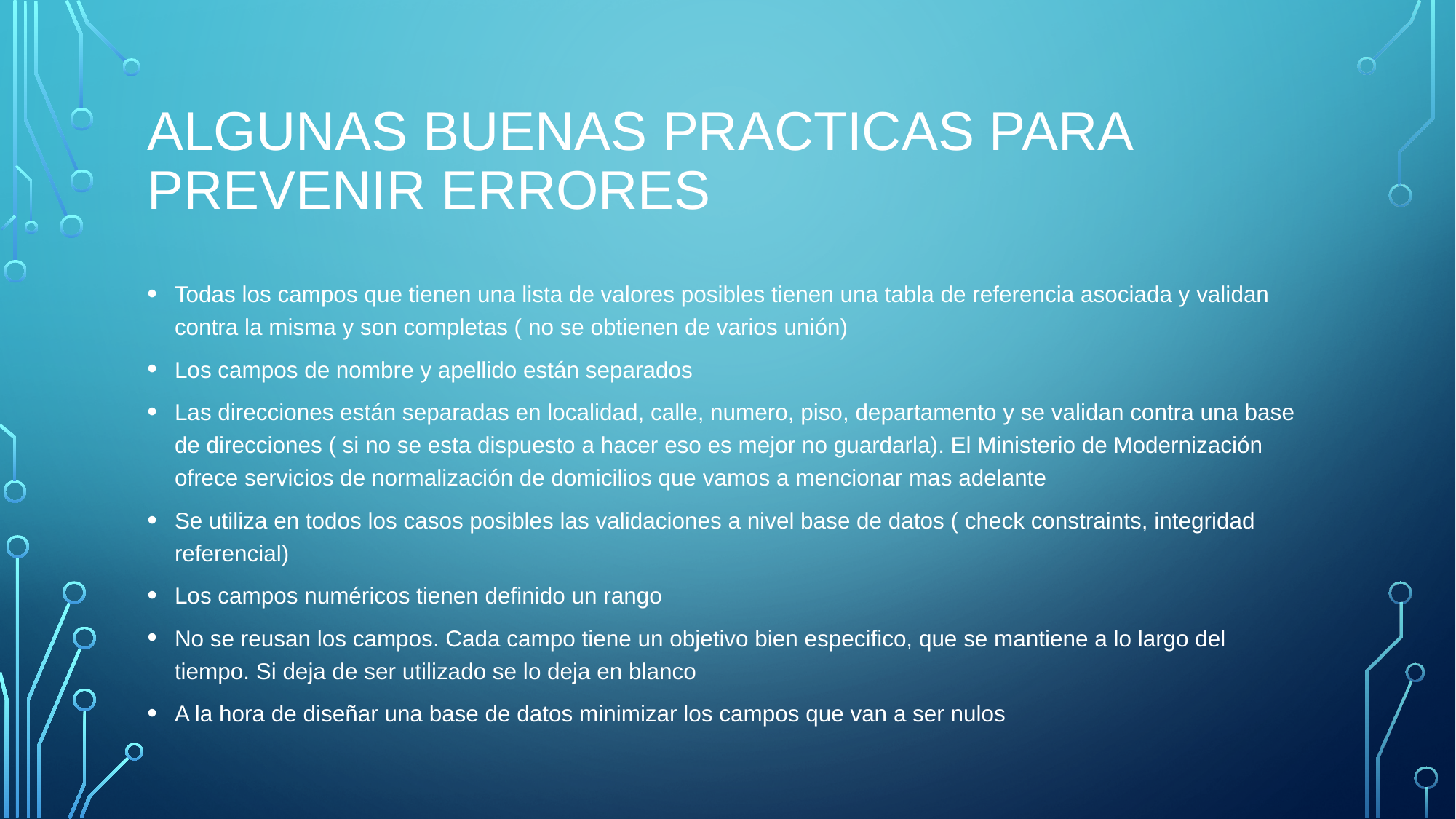

# Algunas buenas practicas para prevenir errores
Todas los campos que tienen una lista de valores posibles tienen una tabla de referencia asociada y validan contra la misma y son completas ( no se obtienen de varios unión)
Los campos de nombre y apellido están separados
Las direcciones están separadas en localidad, calle, numero, piso, departamento y se validan contra una base de direcciones ( si no se esta dispuesto a hacer eso es mejor no guardarla). El Ministerio de Modernización ofrece servicios de normalización de domicilios que vamos a mencionar mas adelante
Se utiliza en todos los casos posibles las validaciones a nivel base de datos ( check constraints, integridad referencial)
Los campos numéricos tienen definido un rango
No se reusan los campos. Cada campo tiene un objetivo bien especifico, que se mantiene a lo largo del tiempo. Si deja de ser utilizado se lo deja en blanco
A la hora de diseñar una base de datos minimizar los campos que van a ser nulos